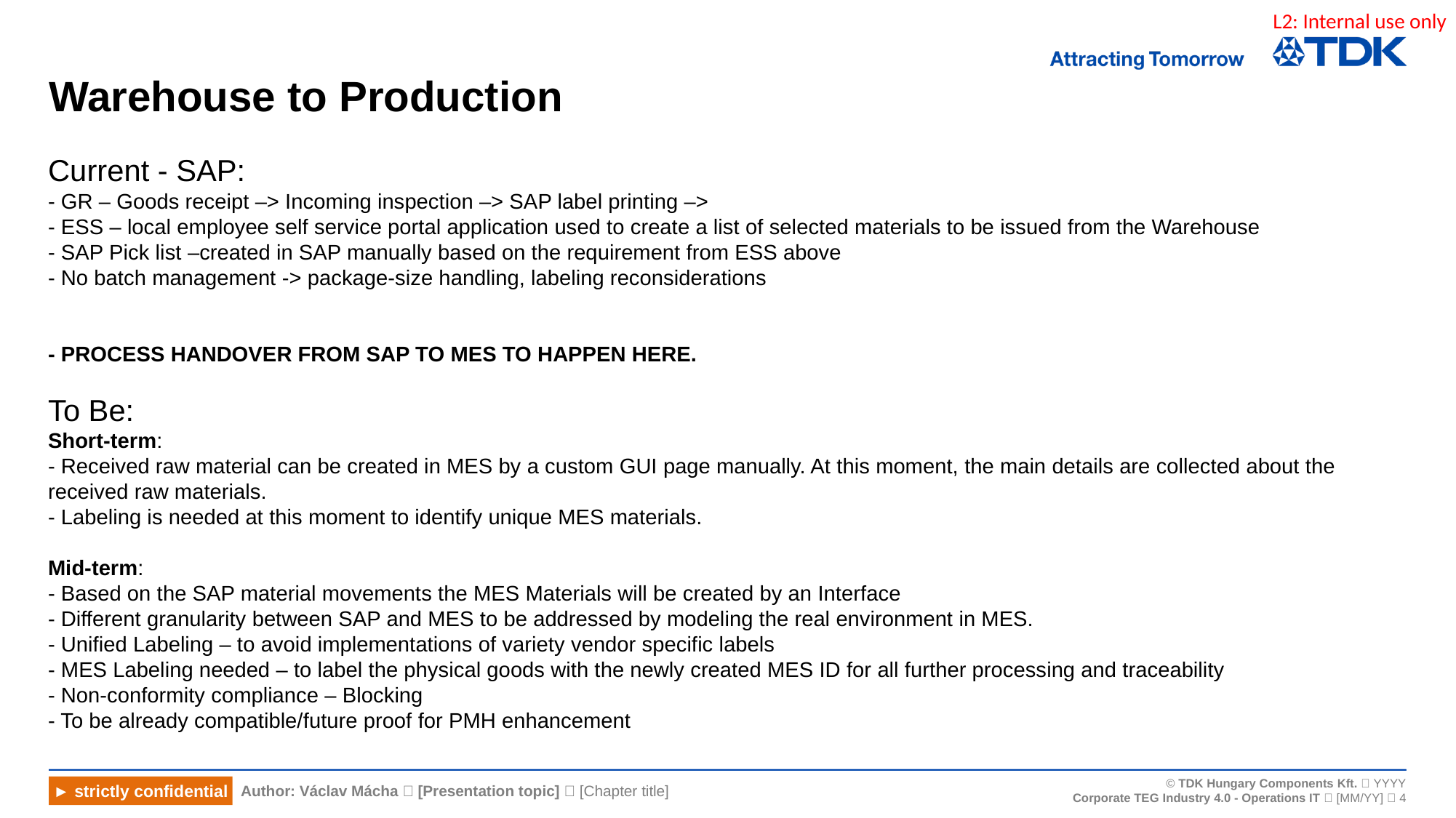

# Warehouse to Production
Current - SAP:
- GR – Goods receipt –> Incoming inspection –> SAP label printing –>
- ESS – local employee self service portal application used to create a list of selected materials to be issued from the Warehouse
- SAP Pick list –created in SAP manually based on the requirement from ESS above
- No batch management -> package-size handling, labeling reconsiderations

- PROCESS HANDOVER FROM SAP TO MES TO HAPPEN HERE.

To Be:
Short-term:
- Received raw material can be created in MES by a custom GUI page manually. At this moment, the main details are collected about the received raw materials.
- Labeling is needed at this moment to identify unique MES materials.
Mid-term:
- Based on the SAP material movements the MES Materials will be created by an Interface
- Different granularity between SAP and MES to be addressed by modeling the real environment in MES.
- Unified Labeling – to avoid implementations of variety vendor specific labels
- MES Labeling needed – to label the physical goods with the newly created MES ID for all further processing and traceability
- Non-conformity compliance – Blocking
- To be already compatible/future proof for PMH enhancement